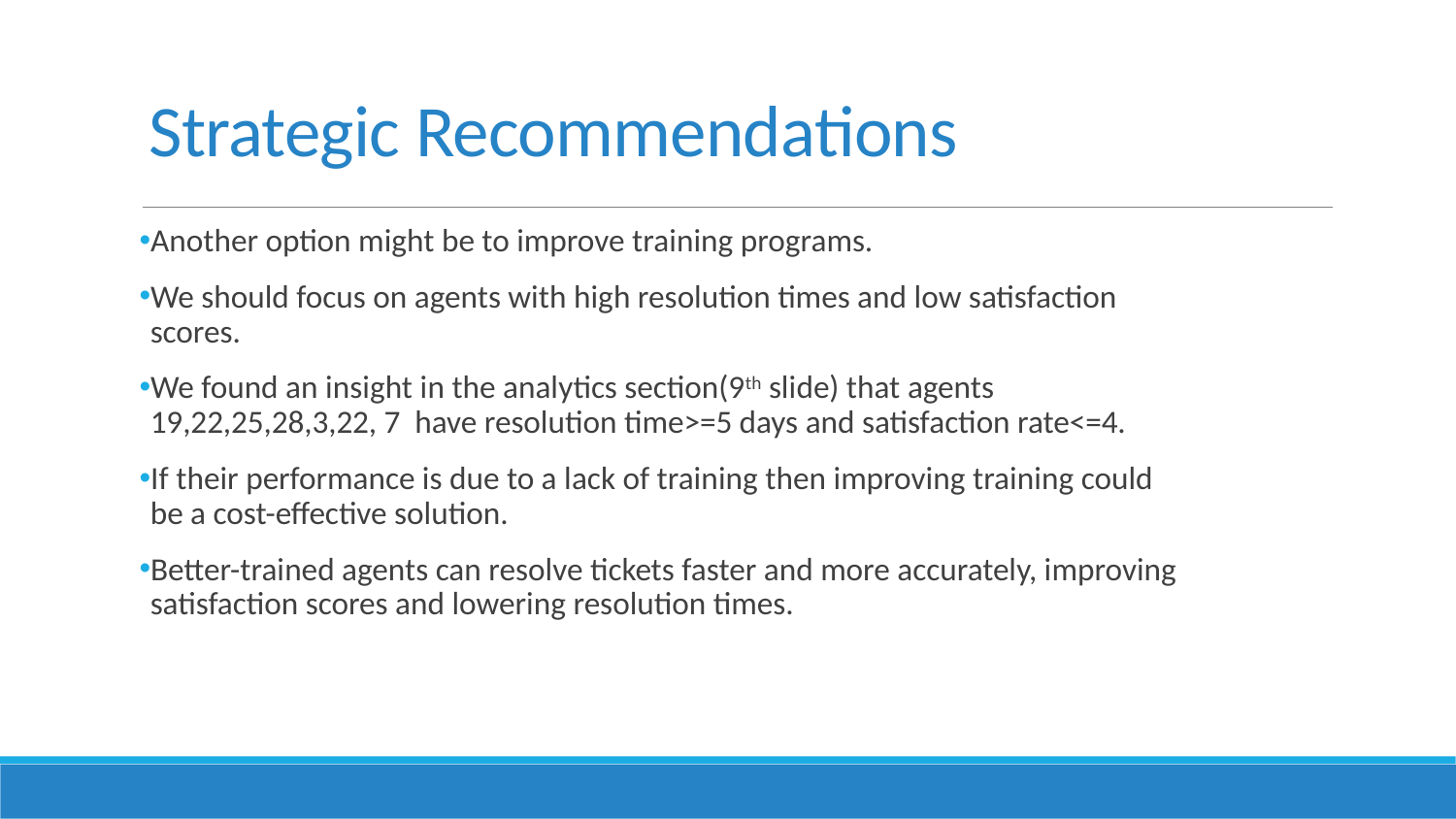

# Strategic Recommendations
Another option might be to improve training programs.
We should focus on agents with high resolution times and low satisfaction scores.
We found an insight in the analytics section(9th slide) that agents 19,22,25,28,3,22, 7  have resolution time>=5 days and satisfaction rate<=4.
If their performance is due to a lack of training then improving training could be a cost-effective solution.
Better-trained agents can resolve tickets faster and more accurately, improving satisfaction scores and lowering resolution times.